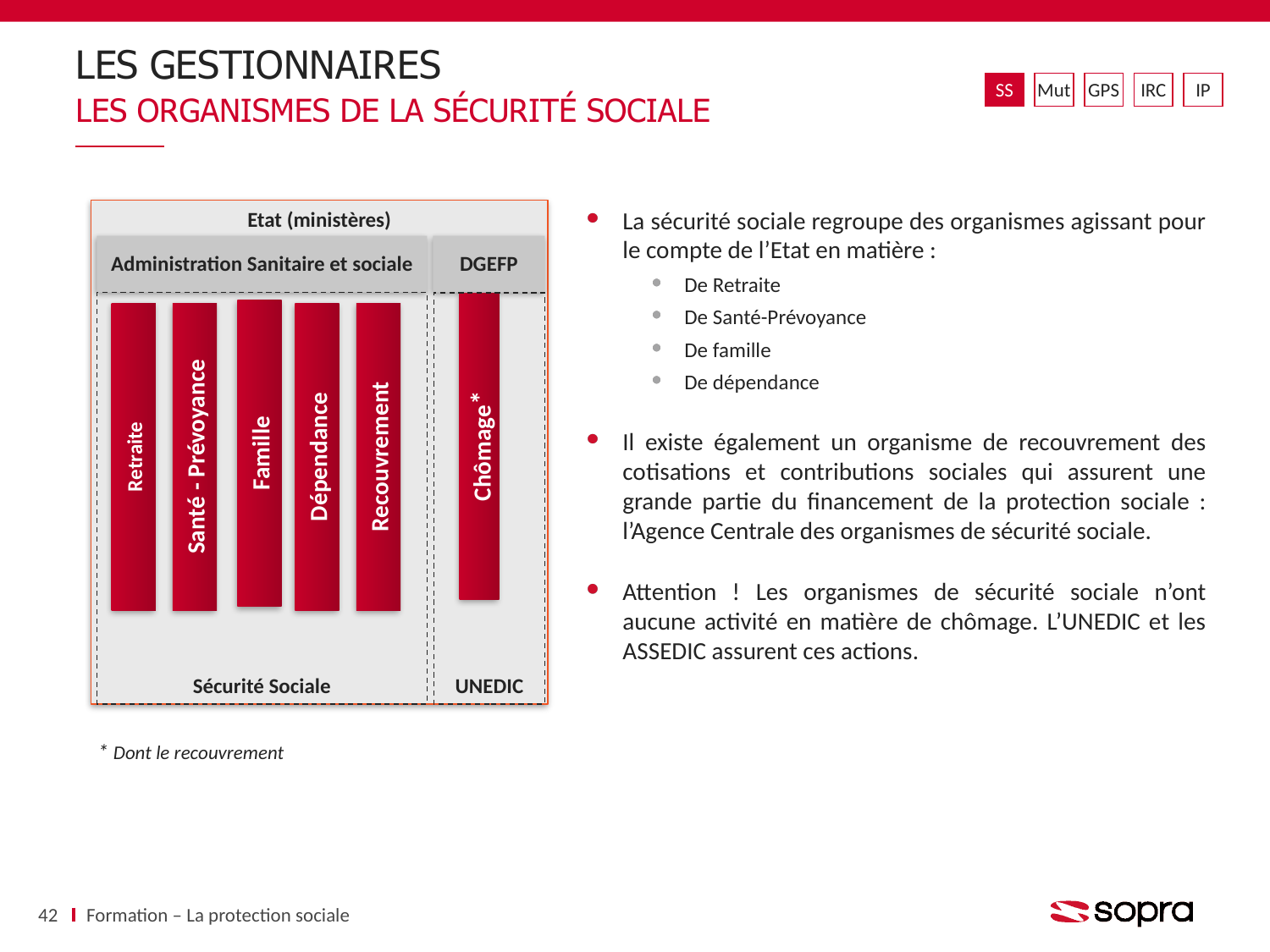

# Les gestionnaires
SS
Mut
GPS
IRC
IP
Les organismes de la Sécurité Sociale
Etat (ministères)
La sécurité sociale regroupe des organismes agissant pour le compte de l’Etat en matière :
De Retraite
De Santé-Prévoyance
De famille
De dépendance
Il existe également un organisme de recouvrement des cotisations et contributions sociales qui assurent une grande partie du financement de la protection sociale : l’Agence Centrale des organismes de sécurité sociale.
Attention ! Les organismes de sécurité sociale n’ont aucune activité en matière de chômage. L’UNEDIC et les ASSEDIC assurent ces actions.
Administration Sanitaire et sociale
DGEFP
Sécurité Sociale
UNEDIC
Chômage*
Famille
Retraite
Santé - Prévoyance
Dépendance
Recouvrement
* Dont le recouvrement
42
Formation – La protection sociale